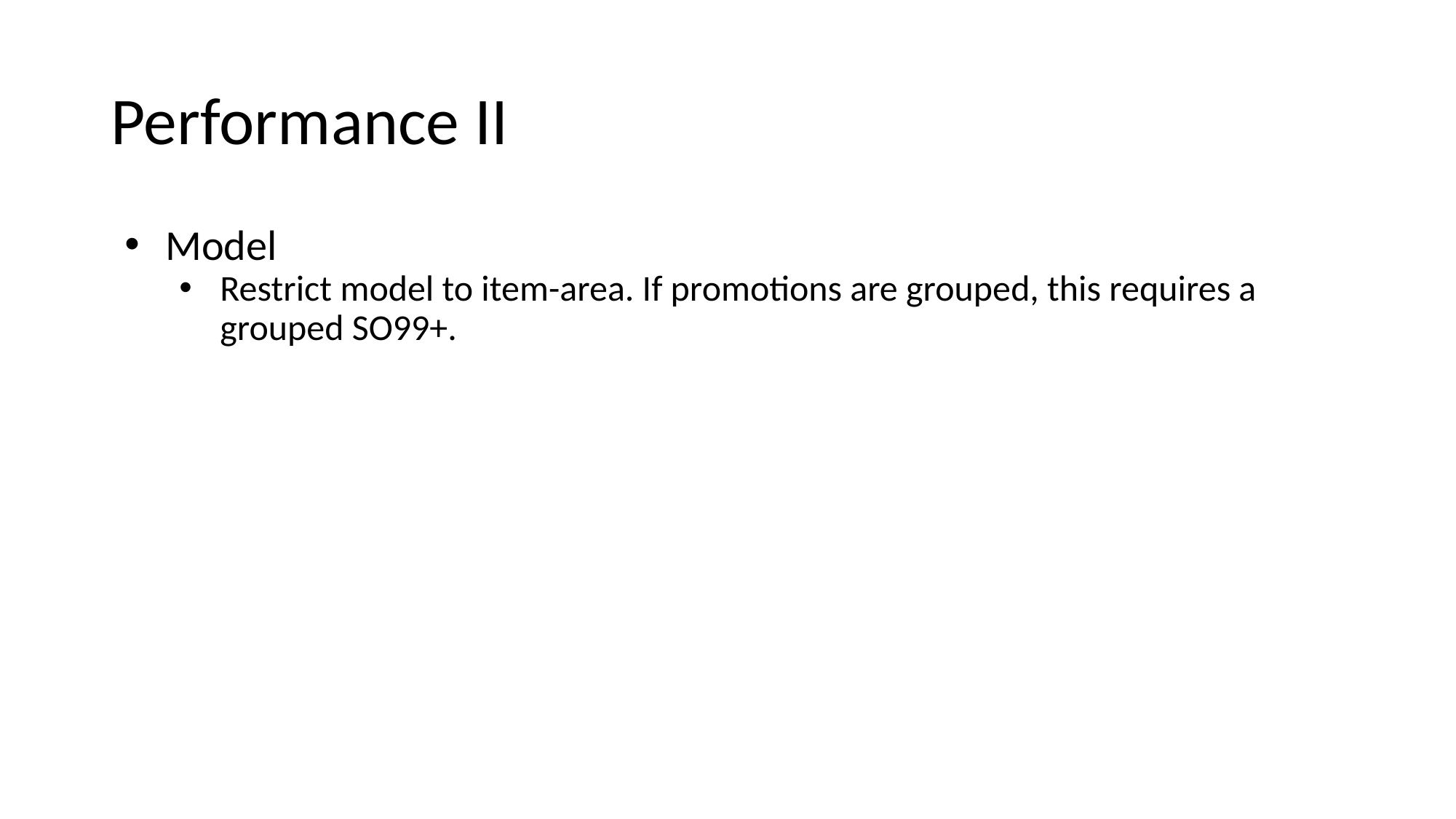

# Performance II
Model
Restrict model to item-area. If promotions are grouped, this requires a grouped SO99+.